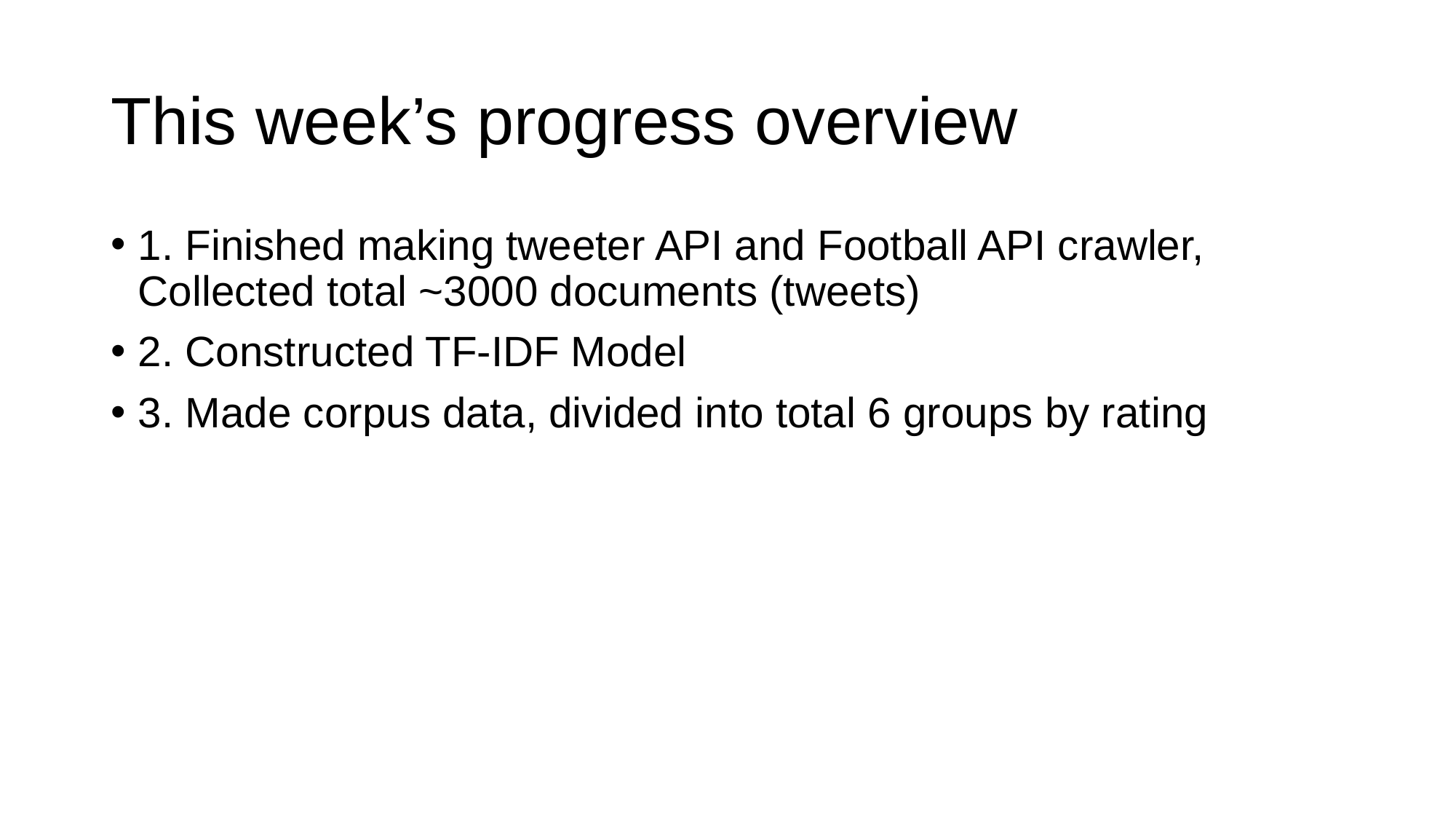

# This week’s progress overview
1. Finished making tweeter API and Football API crawler, Collected total ~3000 documents (tweets)
2. Constructed TF-IDF Model
3. Made corpus data, divided into total 6 groups by rating